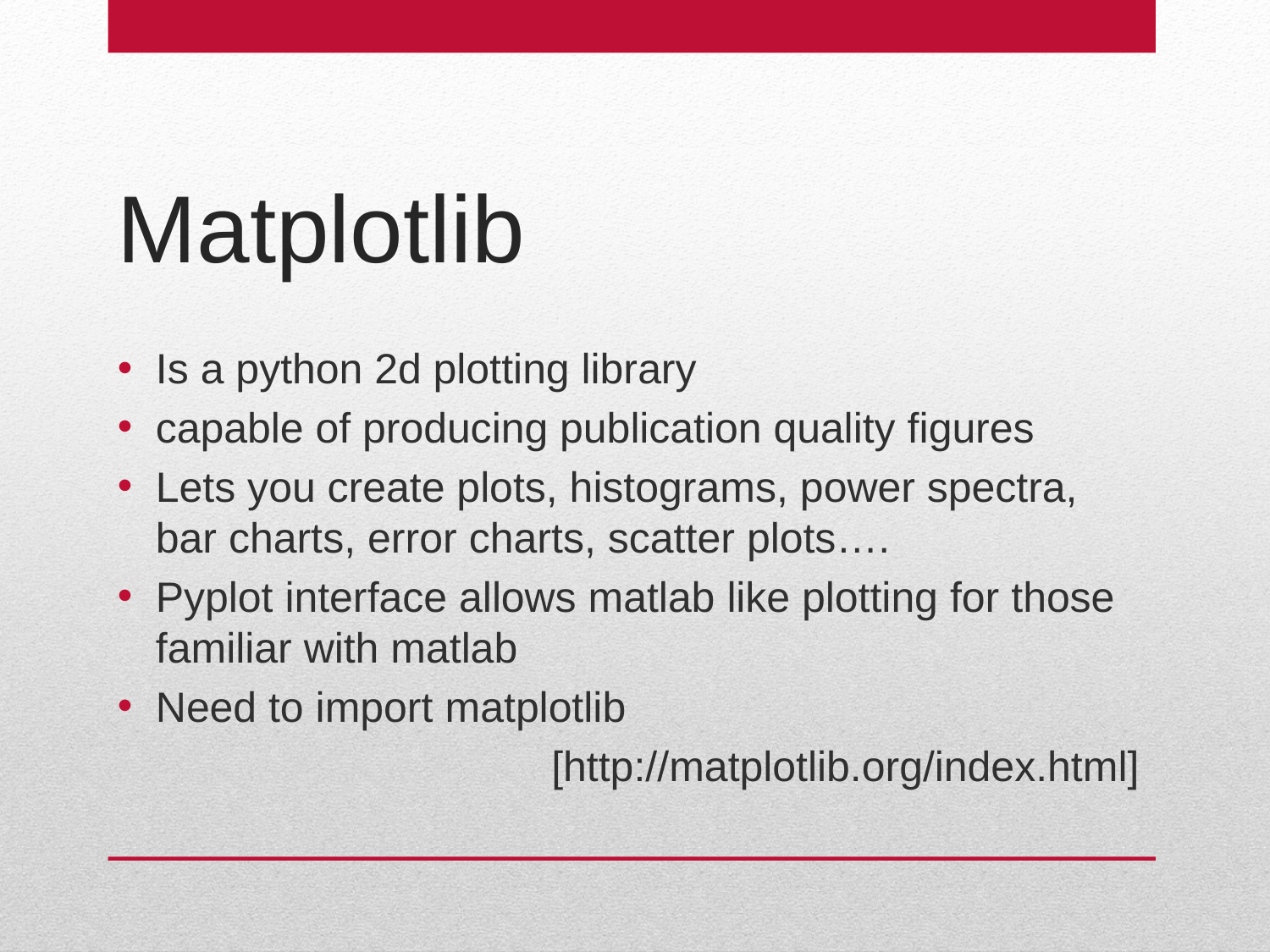

# Matplotlib
Is a python 2d plotting library
capable of producing publication quality figures
Lets you create plots, histograms, power spectra, bar charts, error charts, scatter plots….
Pyplot interface allows matlab like plotting for those familiar with matlab
Need to import matplotlib
[http://matplotlib.org/index.html]